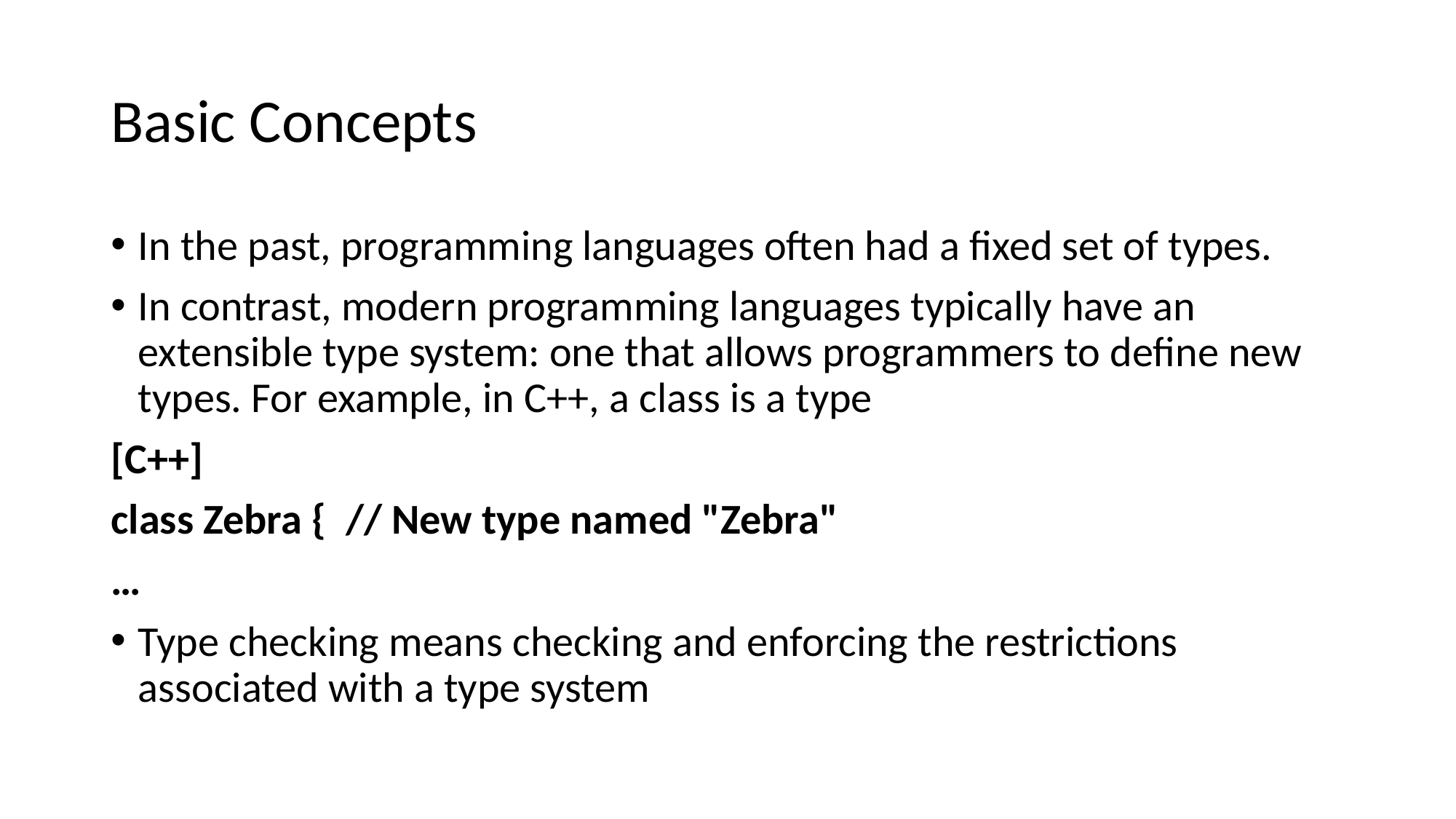

# Basic Concepts
In the past, programming languages often had a fixed set of types.
In contrast, modern programming languages typically have an extensible type system: one that allows programmers to define new types. For example, in C++, a class is a type
[C++]
class Zebra {  // New type named "Zebra"
…
Type checking means checking and enforcing the restrictions associated with a type system